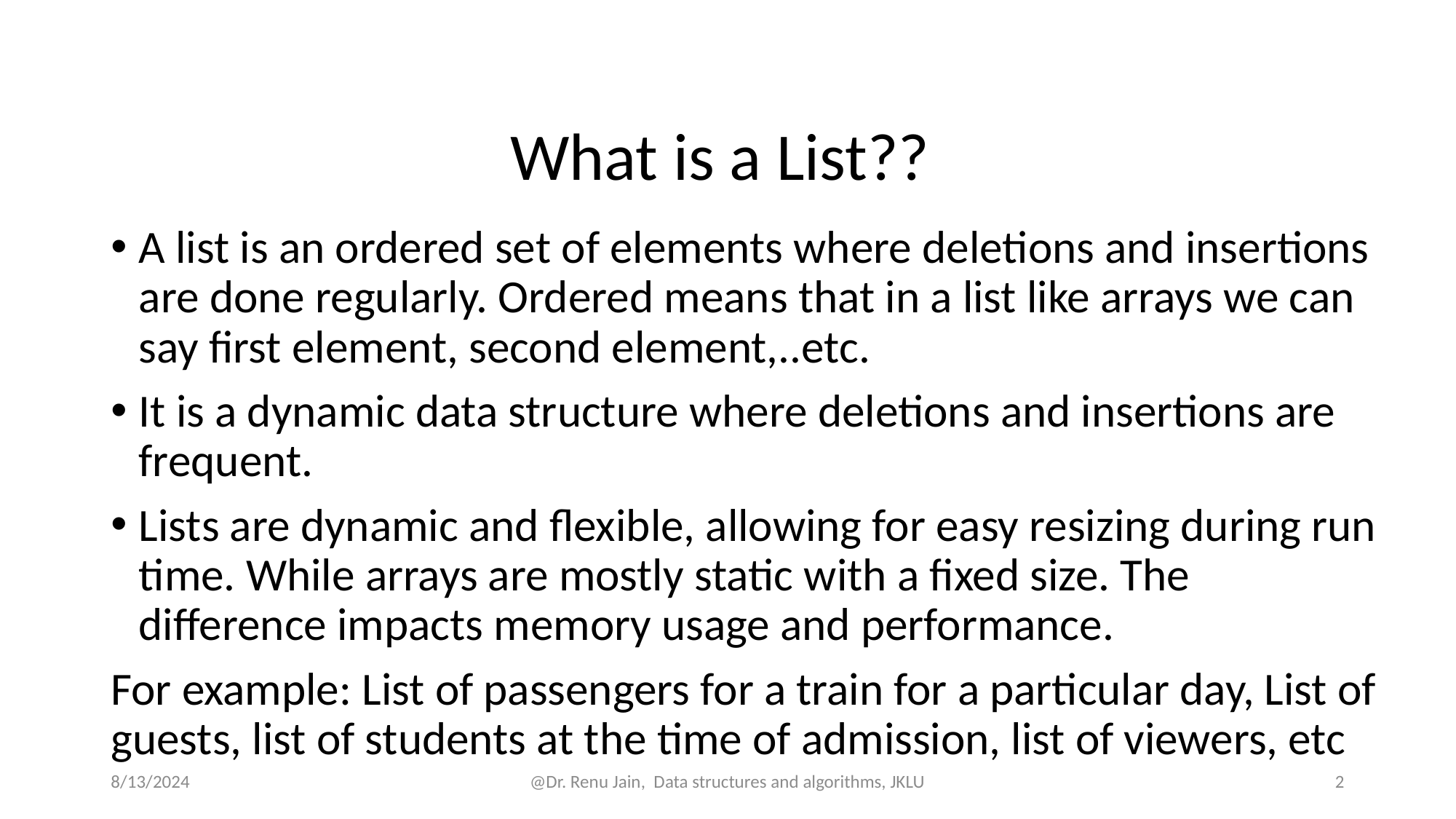

# What is a List??
A list is an ordered set of elements where deletions and insertions are done regularly. Ordered means that in a list like arrays we can say first element, second element,..etc.
It is a dynamic data structure where deletions and insertions are frequent.
Lists are dynamic and flexible, allowing for easy resizing during run time. While arrays are mostly static with a fixed size. The difference impacts memory usage and performance.
For example: List of passengers for a train for a particular day, List of guests, list of students at the time of admission, list of viewers, etc

8/13/2024
@Dr. Renu Jain,  Data structures and algorithms, JKLU
2